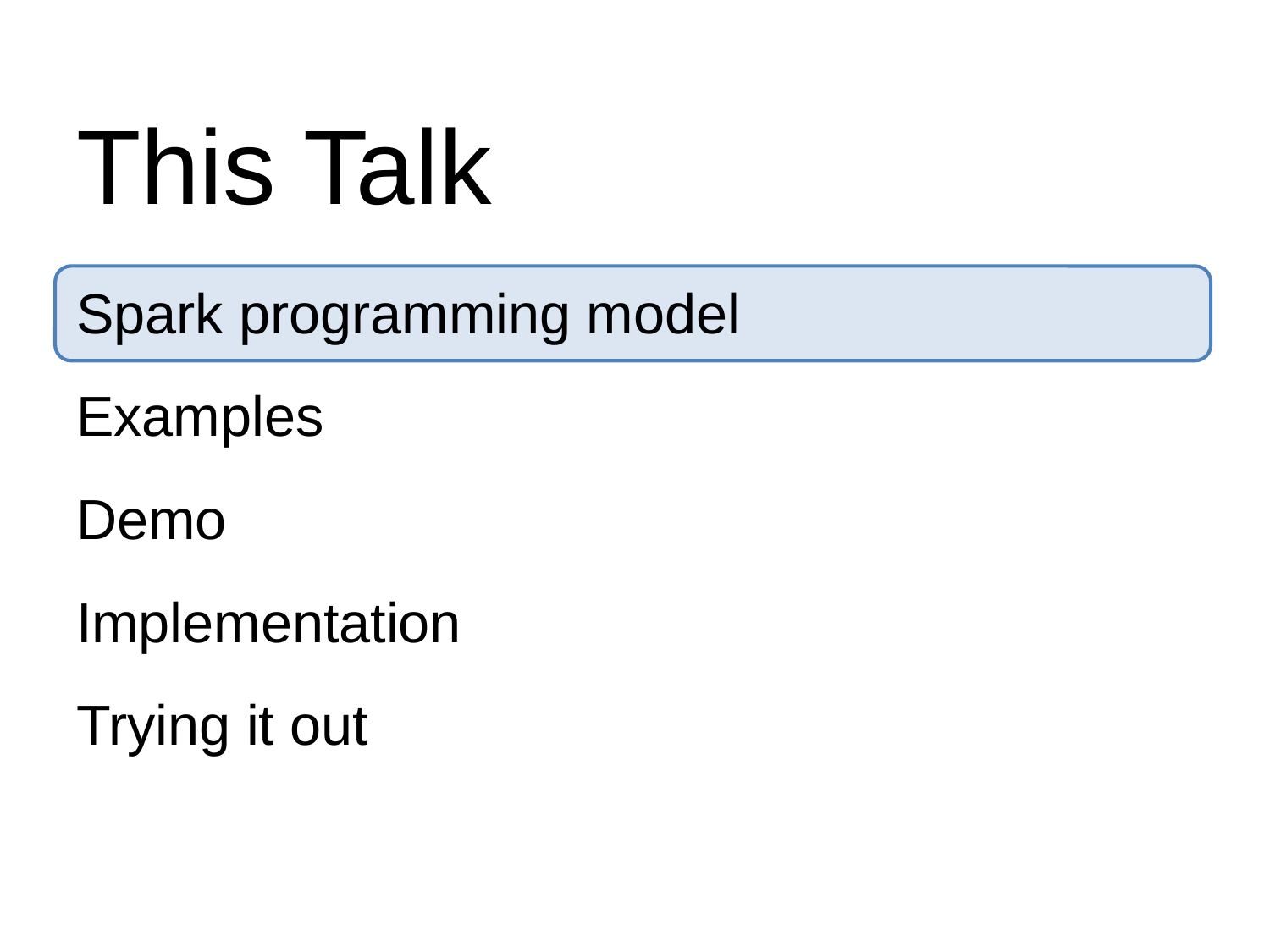

# This Talk

Spark programming model
Examples
Demo
Implementation
Trying it out